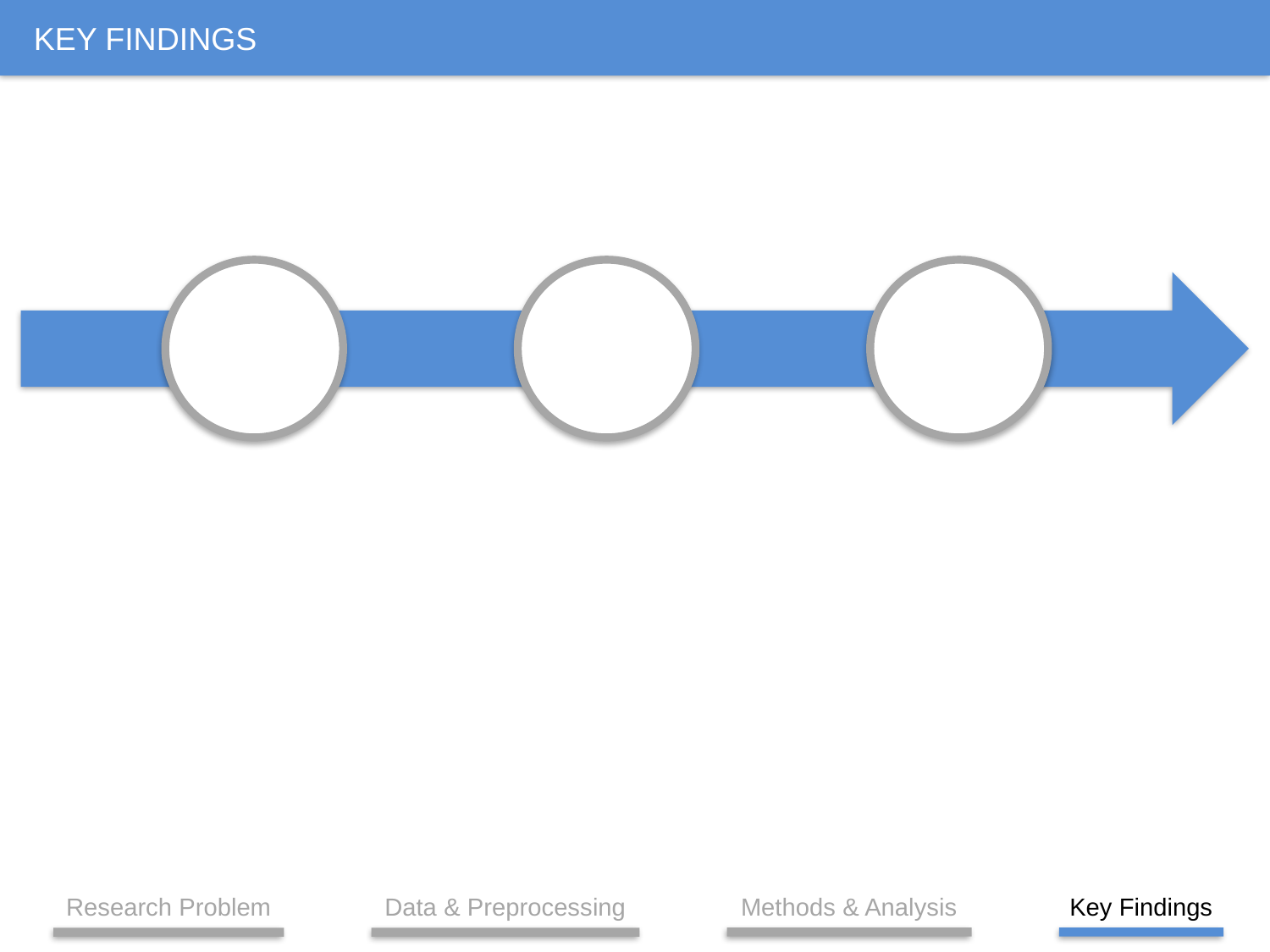

# KEY FINDINGS

Research Problem
Data & Preprocessing
Methods & Analysis
Key Findings